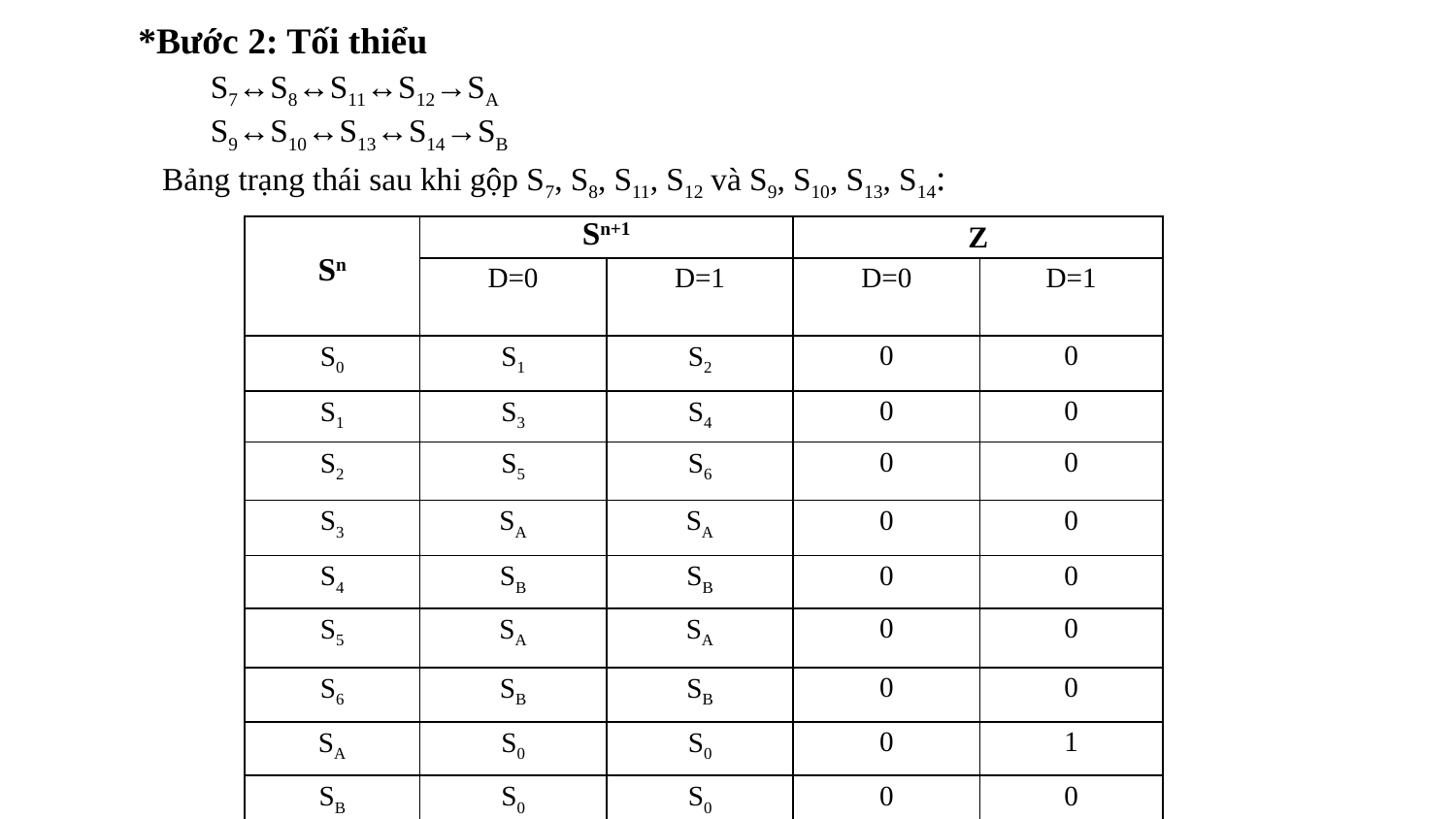

*Bước 2: Tối thiểu

S7↔S8↔S11↔S12→SA
S9↔S10↔S13↔S14→SB

Bảng trạng thái sau khi gộp S7, S8, S11, S12 và S9, S10, S13, S14:

| Sn | Sn+1 |  | Z |  |
| --- | --- | --- | --- | --- |
|  | D=0 | D=1 | D=0 | D=1 |
| S0 | S1 | S2 | 0 | 0 |
| S1 | S3 | S4 | 0 | 0 |
| S2 | S5 | S6 | 0 | 0 |
| S3 | SA | SA | 0 | 0 |
| S4 | SB | SB | 0 | 0 |
| S5 | SA | SA | 0 | 0 |
| S6 | SB | SB | 0 | 0 |
| SA | S0 | S0 | 0 | 1 |
| SB | S0 | S0 | 0 | 0 |